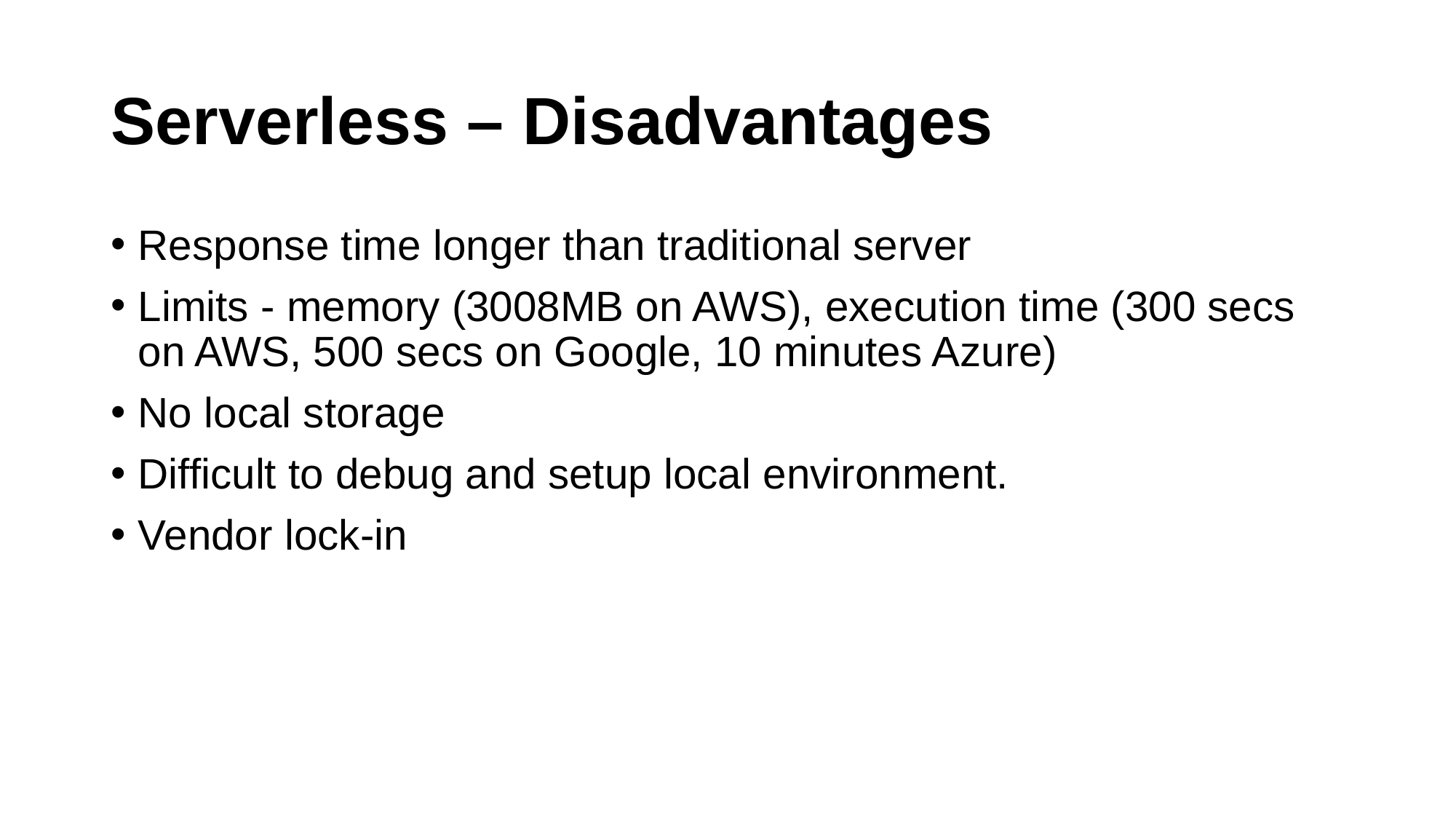

# Serverless – Disadvantages
Response time longer than traditional server
Limits - memory (3008MB on AWS), execution time (300 secs on AWS, 500 secs on Google, 10 minutes Azure)
No local storage
Difficult to debug and setup local environment.
Vendor lock-in